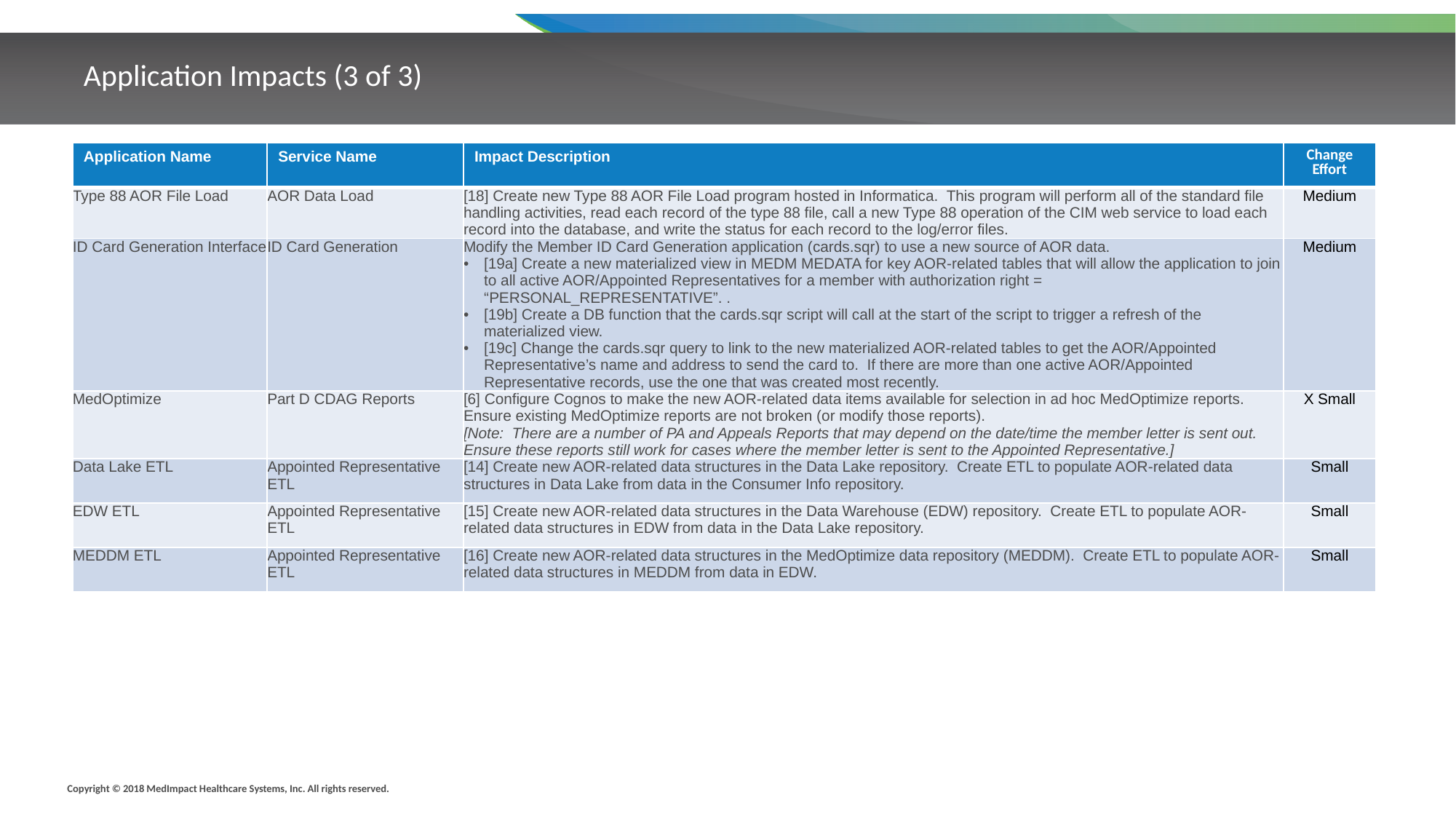

# Application Impacts (3 of 3)
| Application Name | Service Name | Impact Description | Change Effort |
| --- | --- | --- | --- |
| Type 88 AOR File Load | AOR Data Load | [18] Create new Type 88 AOR File Load program hosted in Informatica. This program will perform all of the standard file handling activities, read each record of the type 88 file, call a new Type 88 operation of the CIM web service to load each record into the database, and write the status for each record to the log/error files. | Medium |
| ID Card Generation Interface | ID Card Generation | Modify the Member ID Card Generation application (cards.sqr) to use a new source of AOR data. [19a] Create a new materialized view in MEDM MEDATA for key AOR-related tables that will allow the application to join to all active AOR/Appointed Representatives for a member with authorization right = “PERSONAL\_REPRESENTATIVE”. . [19b] Create a DB function that the cards.sqr script will call at the start of the script to trigger a refresh of the materialized view. [19c] Change the cards.sqr query to link to the new materialized AOR-related tables to get the AOR/Appointed Representative’s name and address to send the card to. If there are more than one active AOR/Appointed Representative records, use the one that was created most recently. | Medium |
| MedOptimize | Part D CDAG Reports | [6] Configure Cognos to make the new AOR-related data items available for selection in ad hoc MedOptimize reports. Ensure existing MedOptimize reports are not broken (or modify those reports). [Note: There are a number of PA and Appeals Reports that may depend on the date/time the member letter is sent out. Ensure these reports still work for cases where the member letter is sent to the Appointed Representative.] | X Small |
| Data Lake ETL | Appointed Representative ETL | [14] Create new AOR-related data structures in the Data Lake repository. Create ETL to populate AOR-related data structures in Data Lake from data in the Consumer Info repository. | Small |
| EDW ETL | Appointed Representative ETL | [15] Create new AOR-related data structures in the Data Warehouse (EDW) repository. Create ETL to populate AOR-related data structures in EDW from data in the Data Lake repository. | Small |
| MEDDM ETL | Appointed Representative ETL | [16] Create new AOR-related data structures in the MedOptimize data repository (MEDDM). Create ETL to populate AOR-related data structures in MEDDM from data in EDW. | Small |